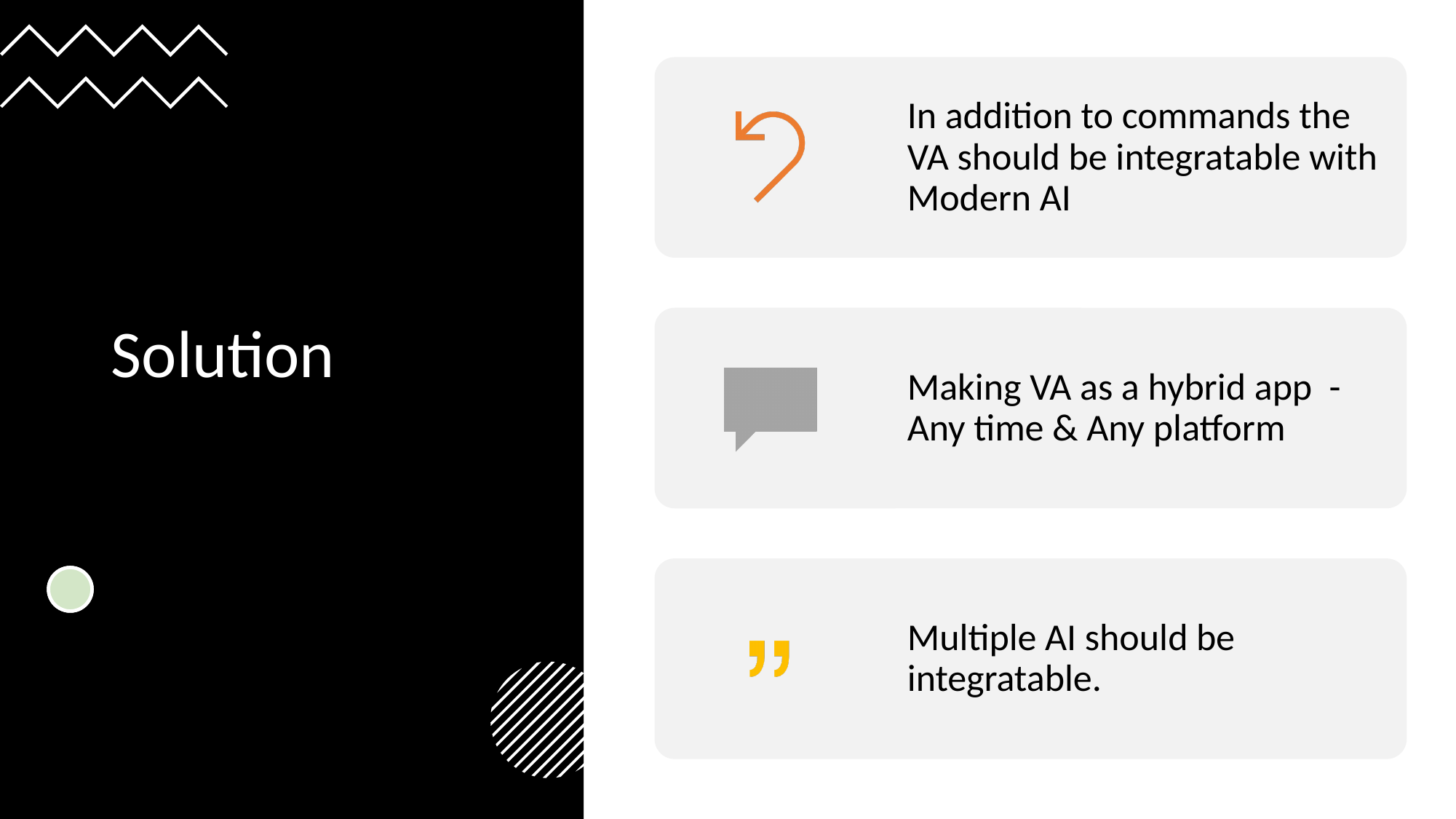

In addition to commands the VA should be integratable with Modern AI
Making VA as a hybrid app  - Any time & Any platform
Multiple AI should be integratable.
# Solution